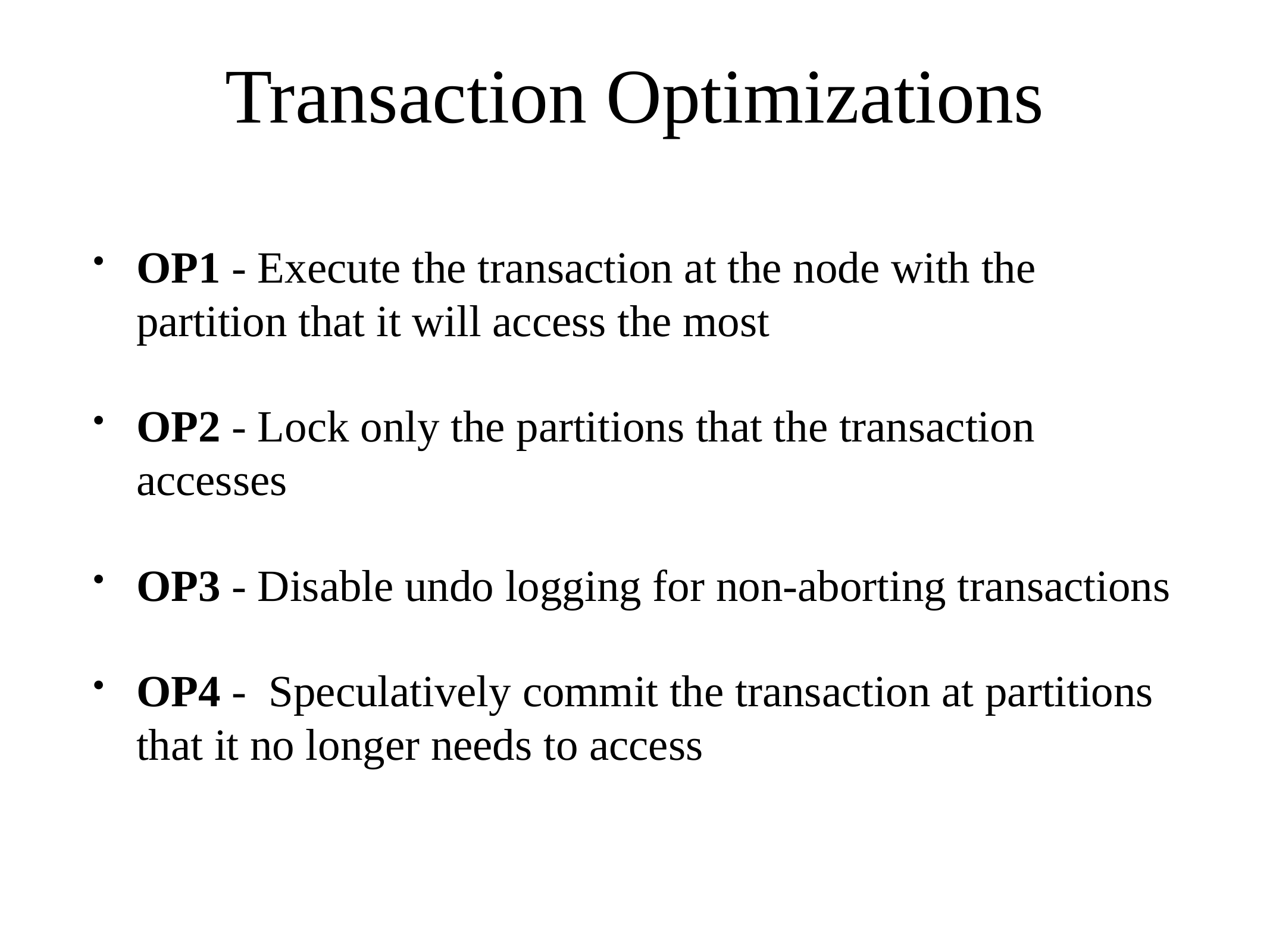

# Transaction Optimizations
OP1 - Execute the transaction at the node with the partition that it will access the most
OP2 - Lock only the partitions that the transaction accesses
OP3 - Disable undo logging for non-aborting transactions
OP4 -  Speculatively commit the transaction at partitions that it no longer needs to access